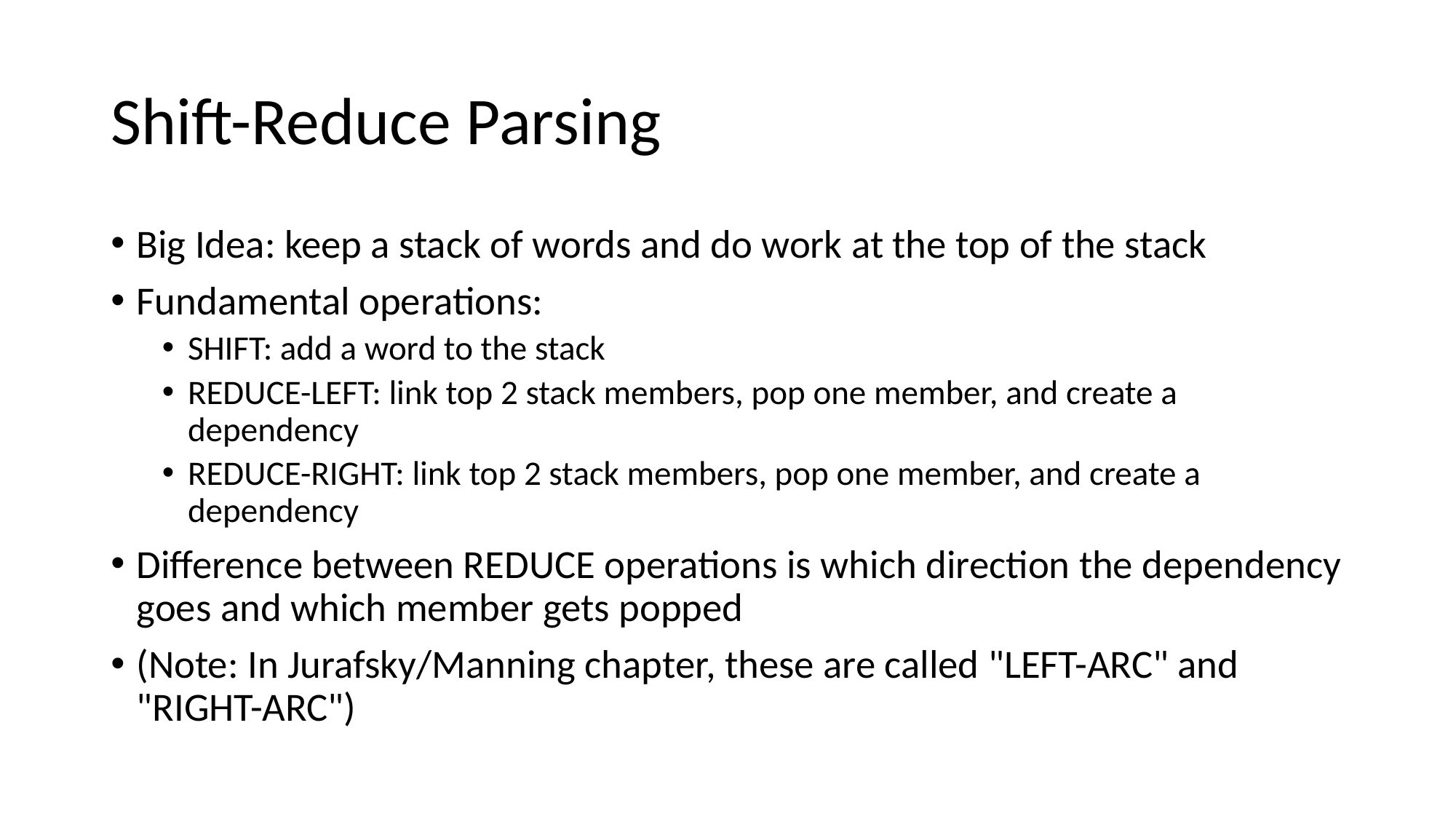

# Shift-Reduce Parsing
Big Idea: keep a stack of words and do work at the top of the stack
Fundamental operations:
SHIFT: add a word to the stack
REDUCE-LEFT: link top 2 stack members, pop one member, and create a dependency
REDUCE-RIGHT: link top 2 stack members, pop one member, and create a dependency
Difference between REDUCE operations is which direction the dependency goes and which member gets popped
(Note: In Jurafsky/Manning chapter, these are called "LEFT-ARC" and "RIGHT-ARC")